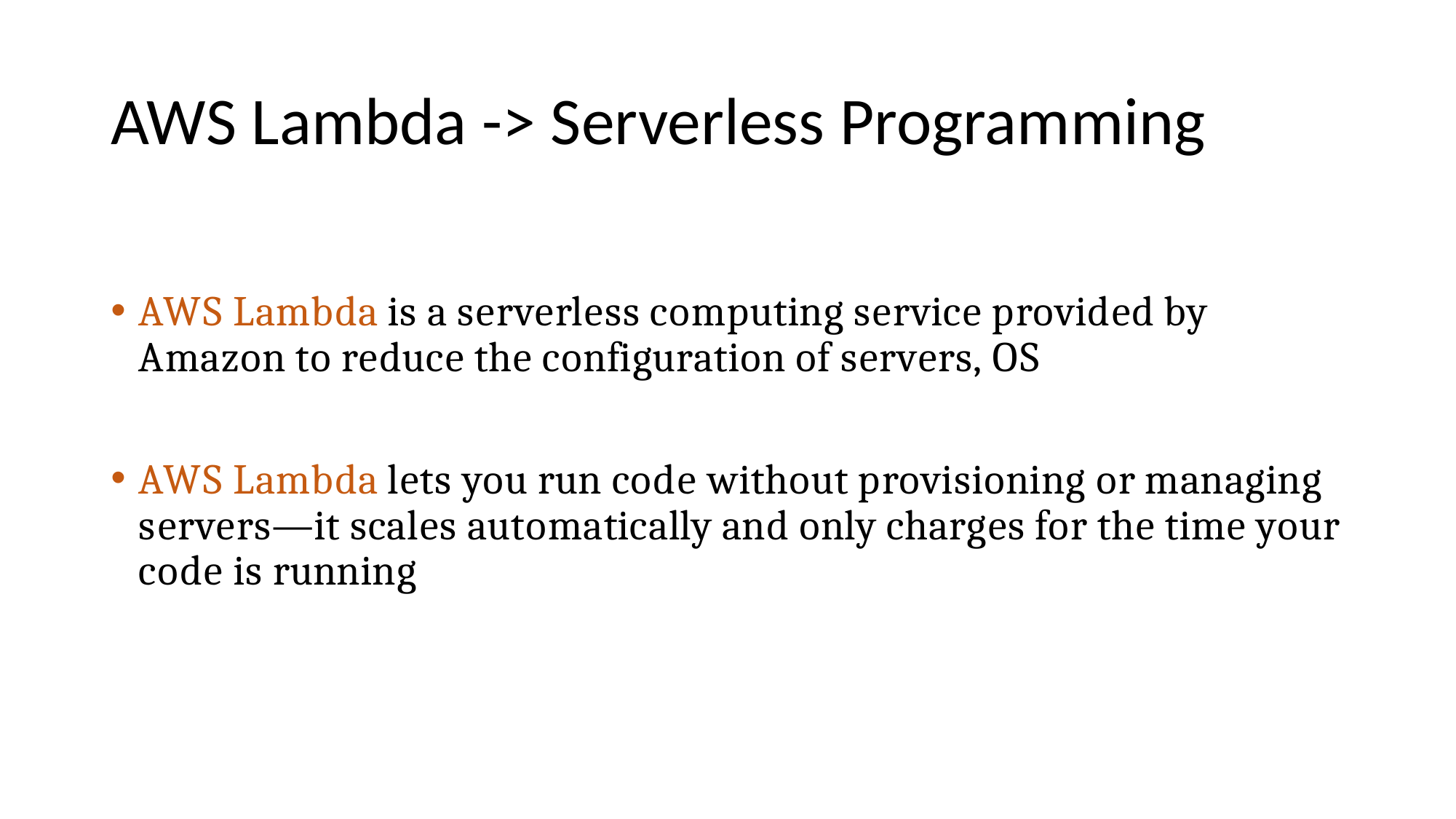

# AWS Lambda -> Serverless Programming

AWS Lambda is a serverless computing service provided by Amazon to reduce the configuration of servers, OS

AWS Lambda lets you run code without provisioning or managing servers—it scales automatically and only charges for the time your code is running